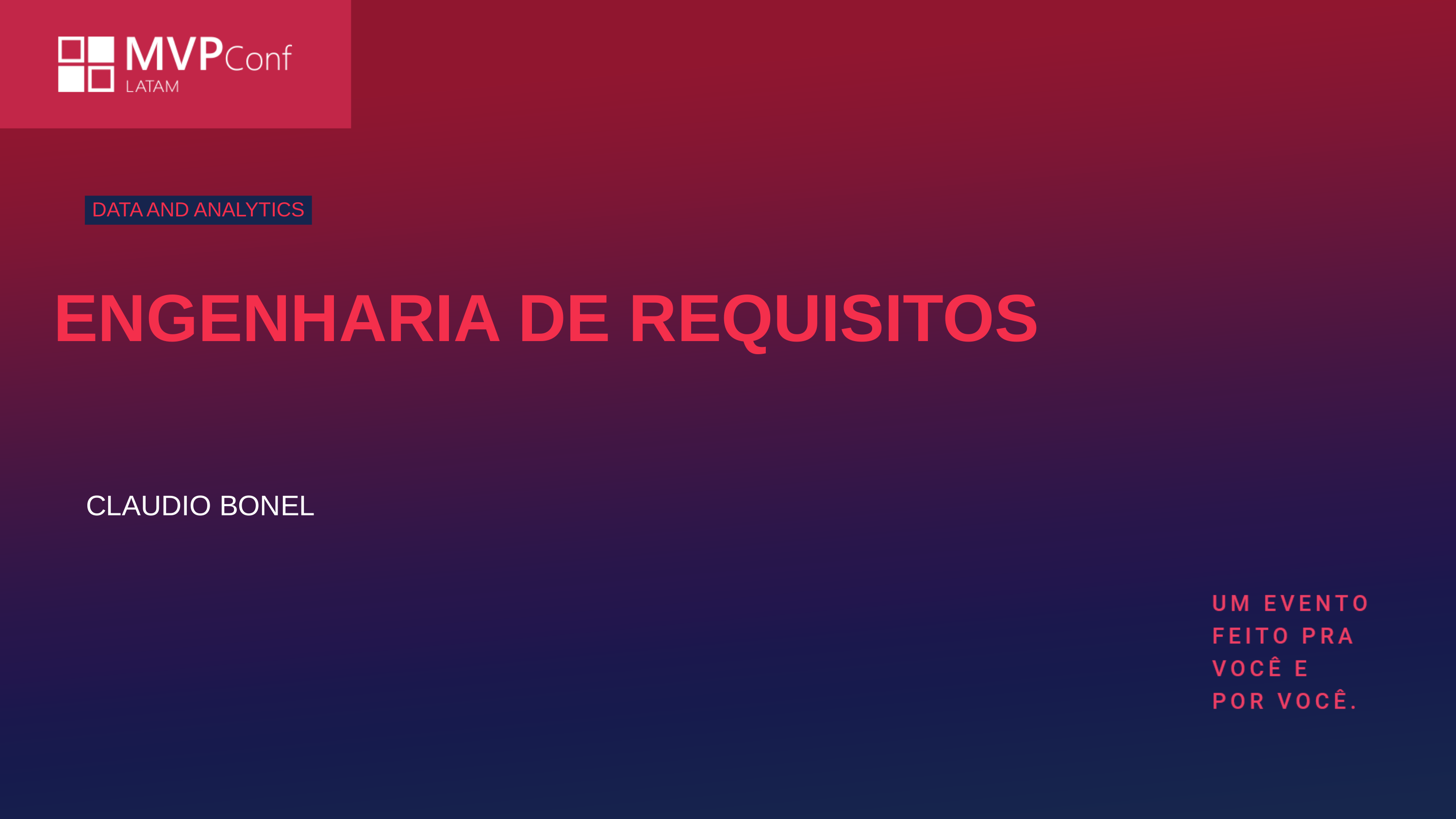

DATA AND ANALYTICS
ENGENHARIA DE REQUISITOS
CLAUDIO BONEL